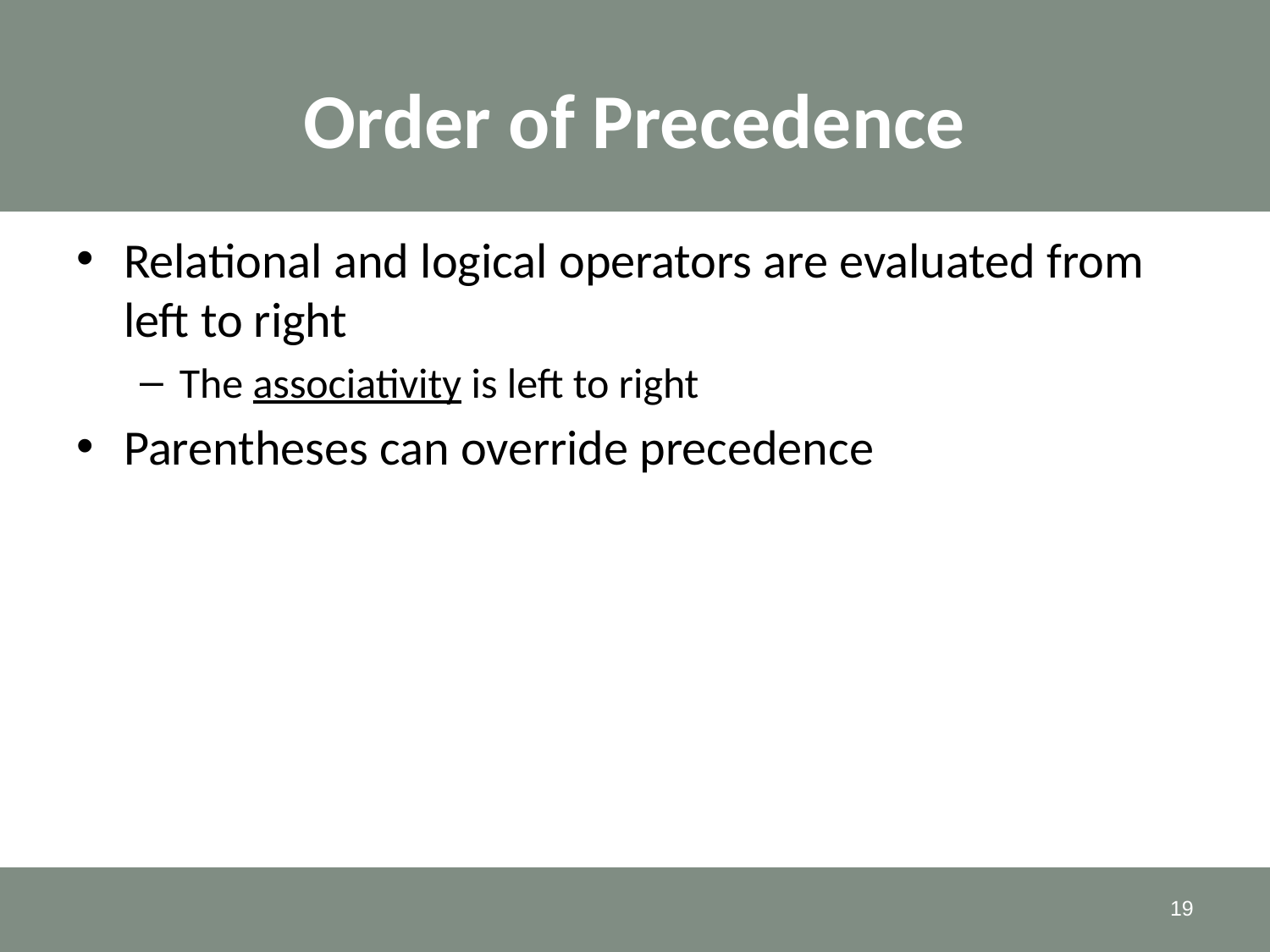

# Order of Precedence
Relational and logical operators are evaluated from left to right
The associativity is left to right
Parentheses can override precedence
19